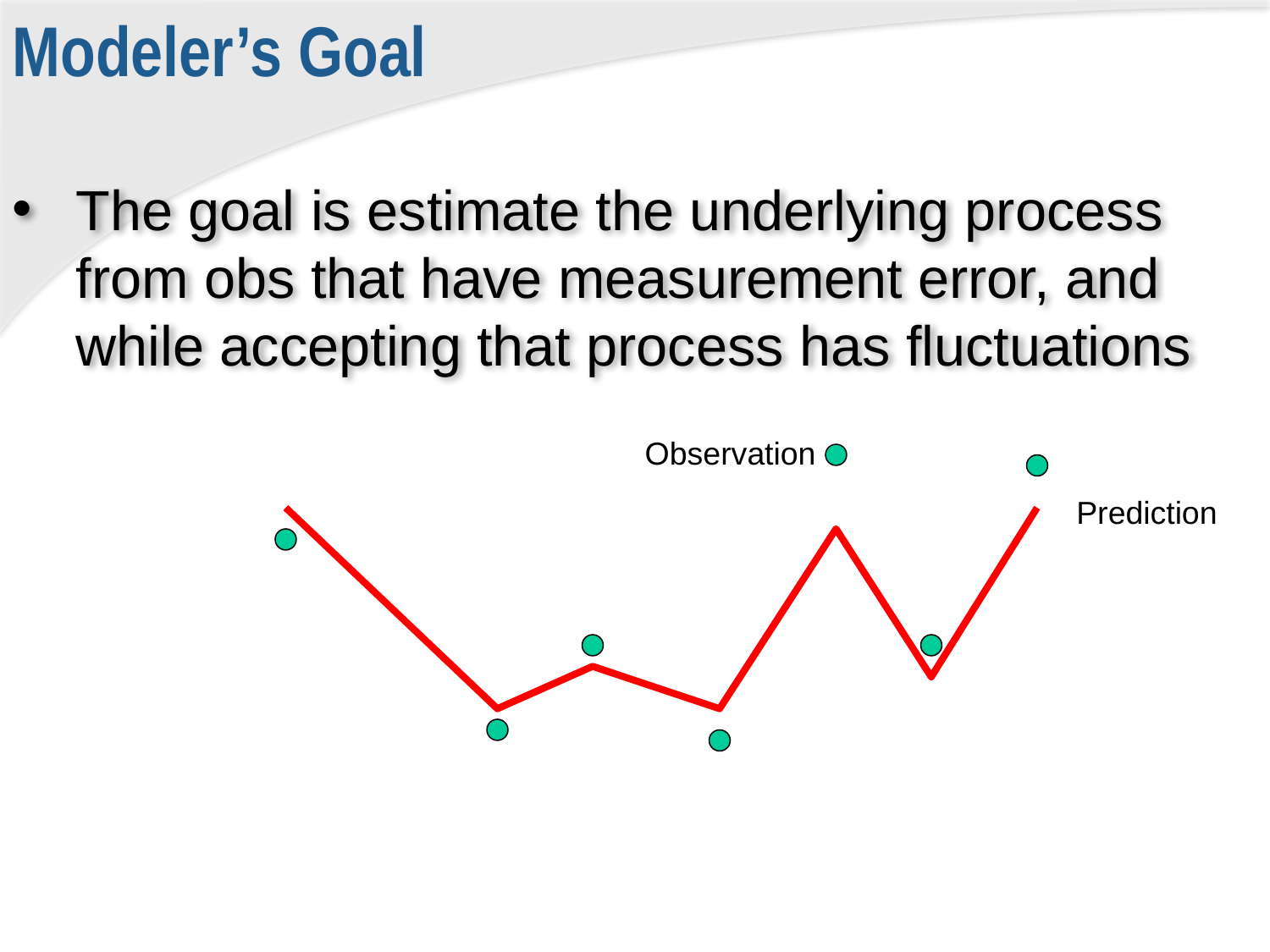

Modeler’s Goal
The goal is estimate the underlying process from obs that have measurement error, and while accepting that process has fluctuations
Observation

Prediction